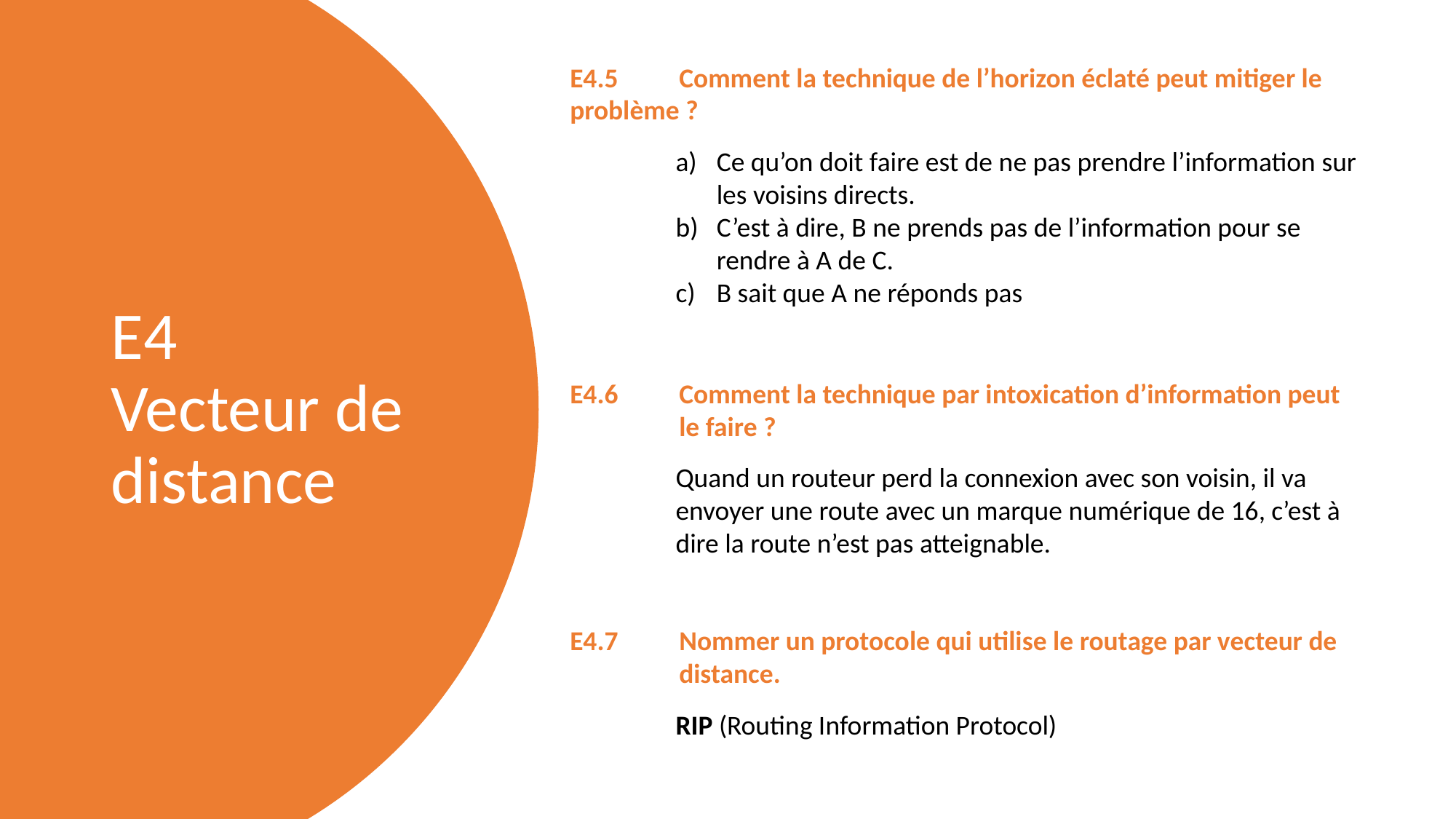

E4.5 	Comment la technique de l’horizon éclaté peut mitiger le 	problème ?
# E4 Vecteur de distance
Ce qu’on doit faire est de ne pas prendre l’information sur les voisins directs.
C’est à dire, B ne prends pas de l’information pour se rendre à A de C.
B sait que A ne réponds pas
E4.6 	Comment la technique par intoxication d’information peut 	le faire ?
Quand un routeur perd la connexion avec son voisin, il va envoyer une route avec un marque numérique de 16, c’est à dire la route n’est pas atteignable.
E4.7 	Nommer un protocole qui utilise le routage par vecteur de 	distance.
RIP (Routing Information Protocol)